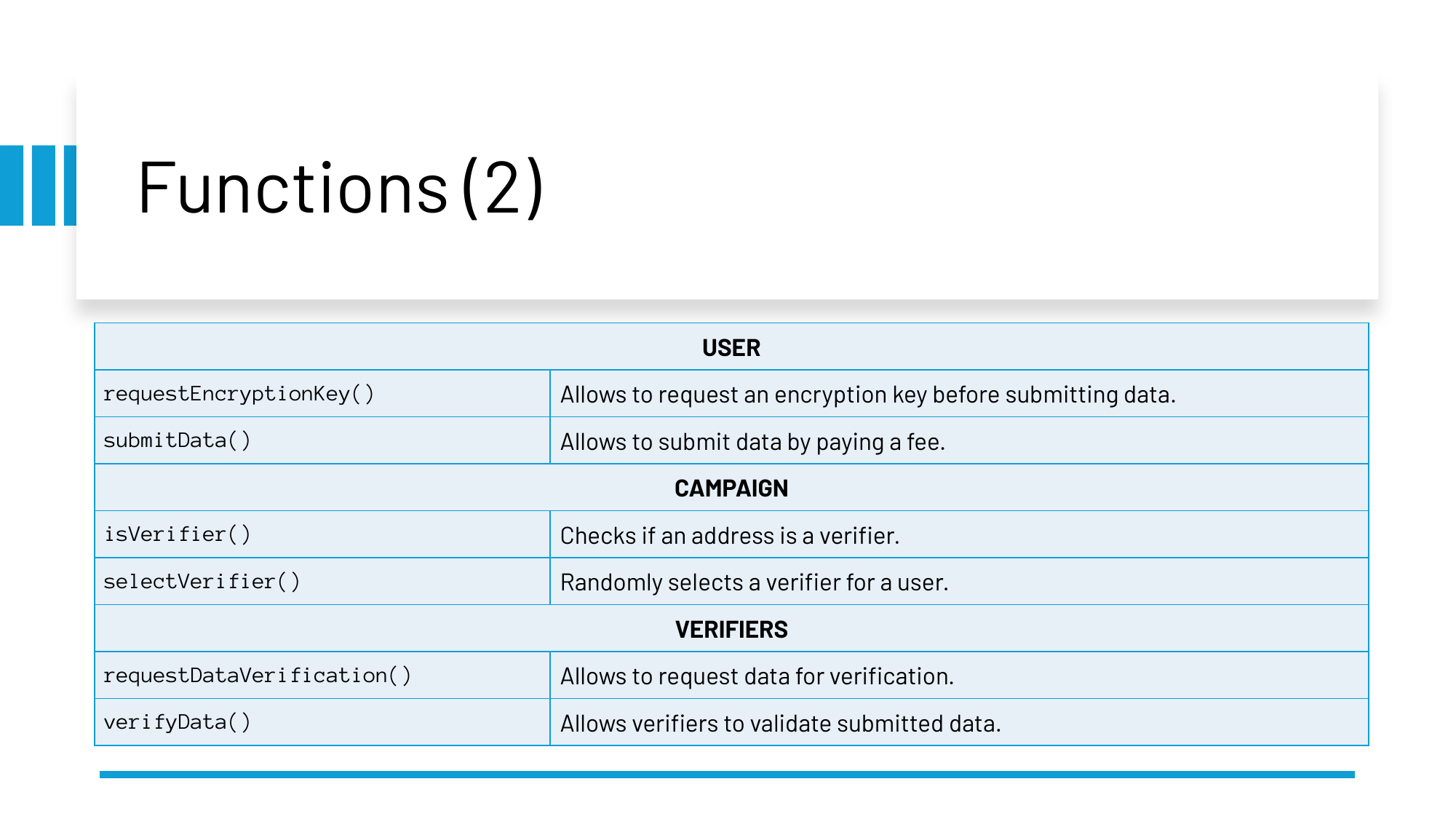

# Functions (2)

| USER |  |
| --- | --- |
| requestEncryptionKey() | Allows to request an encryption key before submitting data. |
| submitData() | Allows to submit data by paying a fee. |
| CAMPAIGN |  |
| isVerifier() | Checks if an address is a verifier. |
| selectVerifier() | Randomly selects a verifier for a user. |
| VERIFIERS |  |
| requestDataVerification() | Allows to request data for verification. |
| verifyData() | Allows verifiers to validate submitted data. |